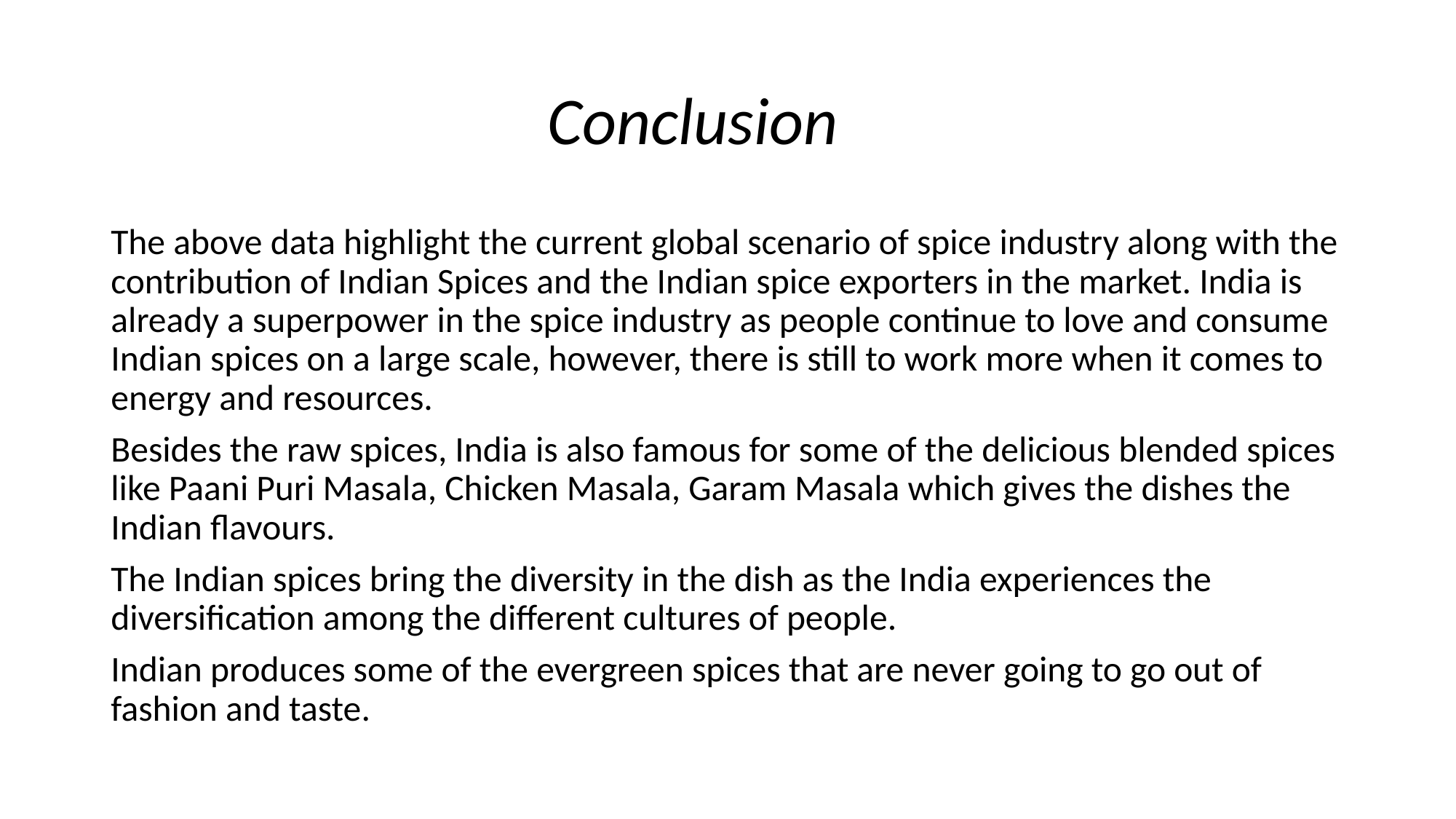

# Conclusion
The above data highlight the current global scenario of spice industry along with the contribution of Indian Spices and the Indian spice exporters in the market. India is already a superpower in the spice industry as people continue to love and consume Indian spices on a large scale, however, there is still to work more when it comes to energy and resources.
Besides the raw spices, India is also famous for some of the delicious blended spices like Paani Puri Masala, Chicken Masala, Garam Masala which gives the dishes the Indian flavours.
The Indian spices bring the diversity in the dish as the India experiences the diversification among the different cultures of people.
Indian produces some of the evergreen spices that are never going to go out of fashion and taste.